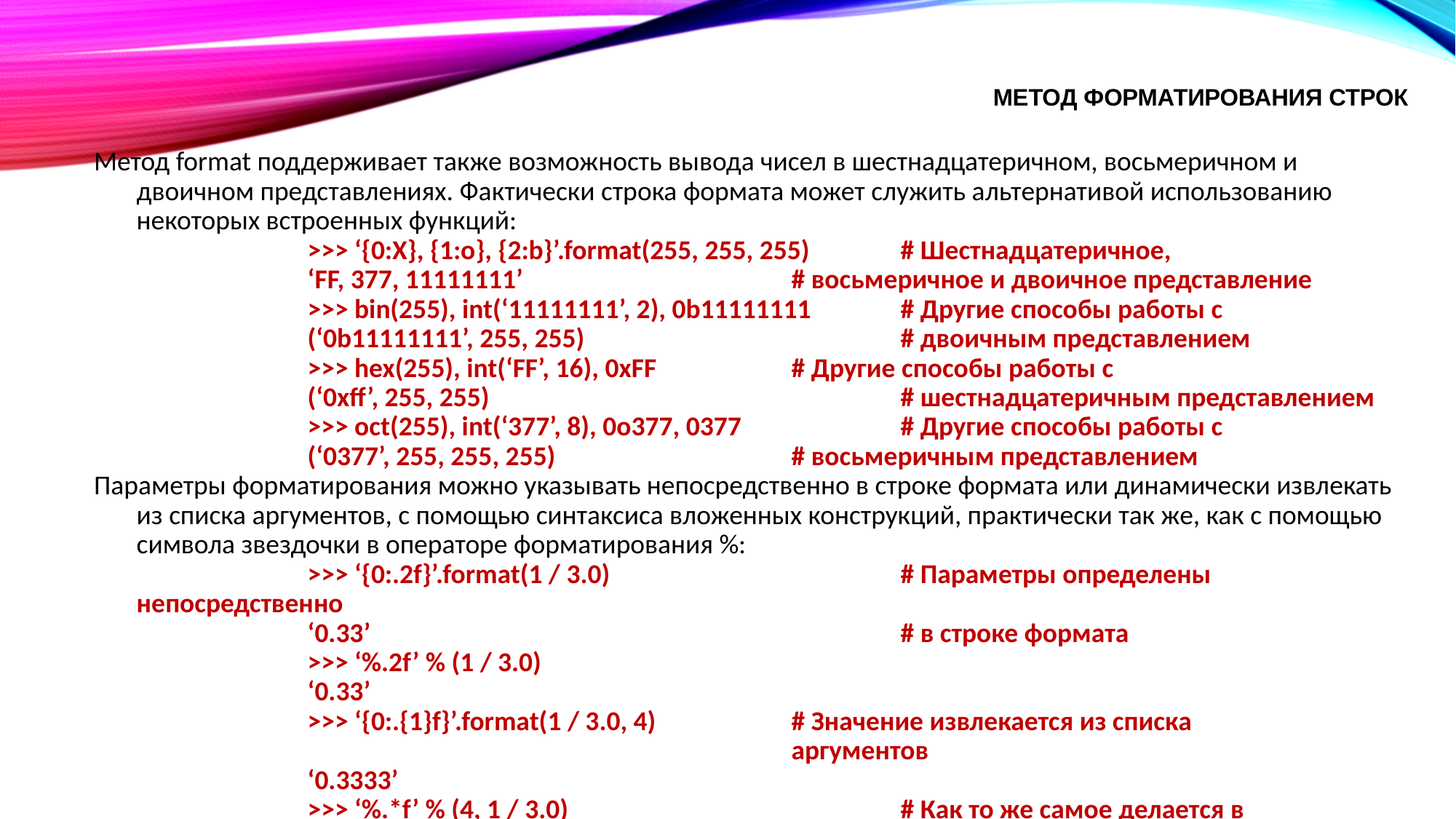

# Метод форматирования строк

Метод format поддерживает также возможность вывода чисел в шестнадцатеричном, восьмеричном и двоичном представлениях. Фактически строка формата может служить альтернативой использованию некоторых встроенных функций:
>>> ‘{0:X}, {1:o}, {2:b}’.format(255, 255, 255) 	# Шестнадцатеричное,
‘FF, 377, 11111111’                    		# восьмеричное и двоичное представление
>>> bin(255), int(‘11111111’, 2), 0b11111111 	# Другие способы работы с
(‘0b11111111’, 255, 255)                   		# двоичным представлением
>>> hex(255), int(‘FF’, 16), 0xFF 		# Другие способы работы с
(‘0xff’, 255, 255) 				# шестнадцатеричным представлением
>>> oct(255), int(‘377’, 8), 0o377, 0377 		# Другие способы работы с
(‘0377’, 255, 255, 255)                  		# восьмеричным представлением
Параметры форматирования можно указывать непосредственно в строке формата или динамически извлекать из списка аргументов, с помощью синтаксиса вложенных конструкций, практически так же, как с помощью символа звездочки в операторе форматирования %:
>>> ‘{0:.2f}’.format(1 / 3.0) 			# Параметры определены непосредственно
‘0.33’                        				# в строке формата
>>> ‘%.2f’ % (1 / 3.0)
‘0.33’
>>> ‘{0:.{1}f}’.format(1 / 3.0, 4) 		# Значение извлекается из списка 								аргументов
‘0.3333’
>>> ‘%.*f’ % (4, 1 / 3.0) 			# Как то же самое делается в выражениях
‘0.3333